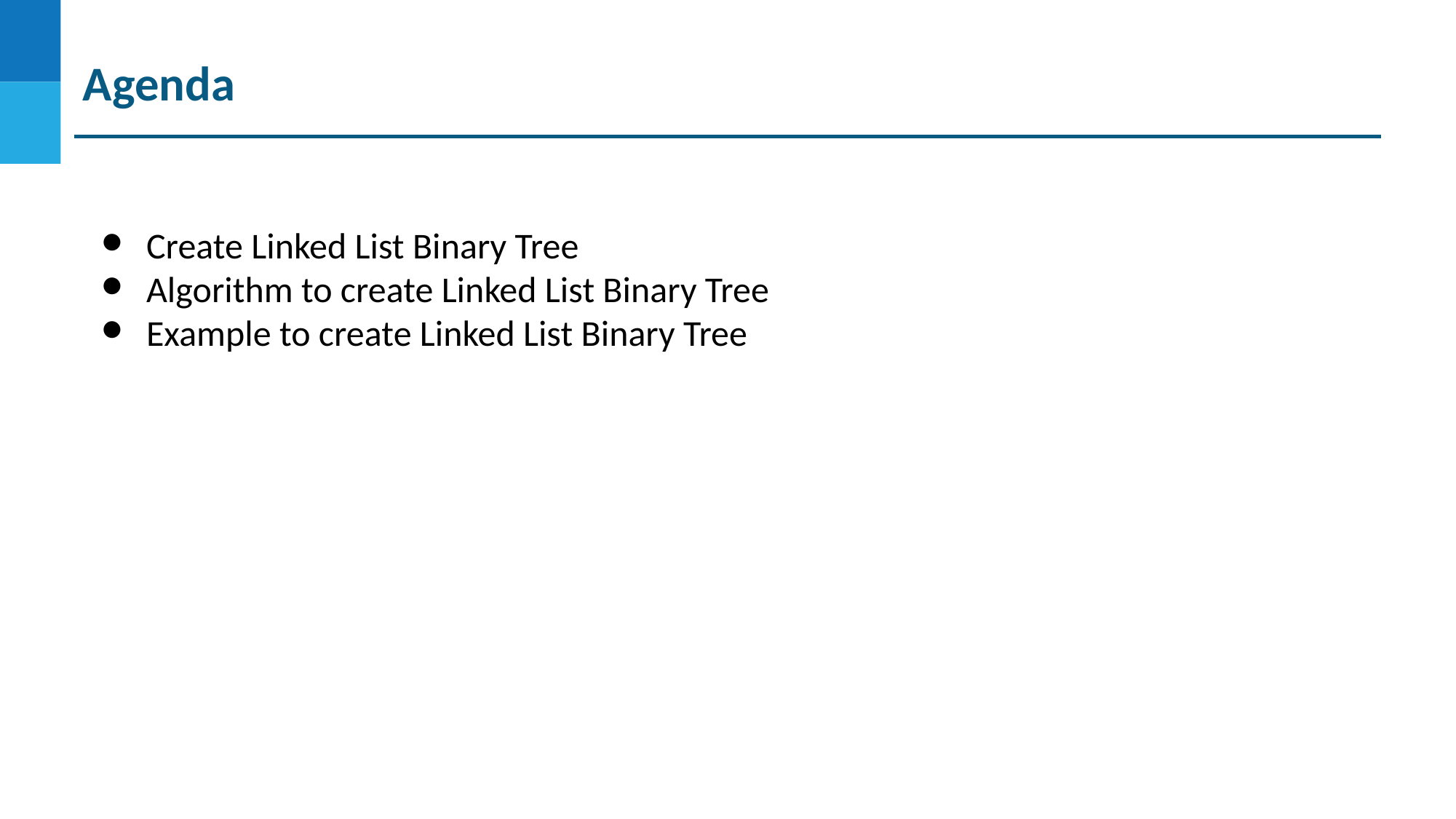

Agenda
Create Linked List Binary Tree
Algorithm to create Linked List Binary Tree
Example to create Linked List Binary Tree